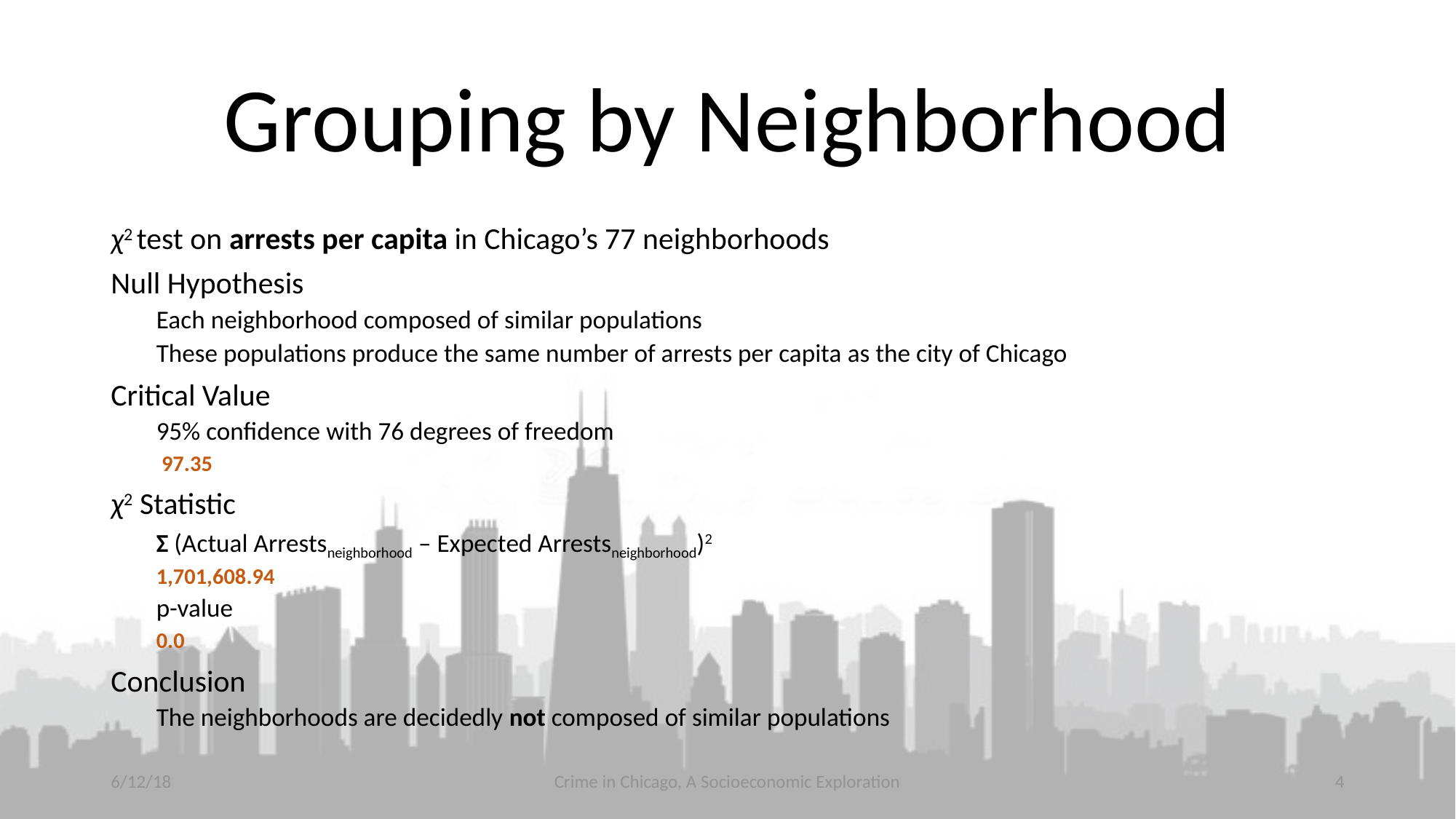

Grouping by Neighborhood
χ2 test on arrests per capita in Chicago’s 77 neighborhoods
Null Hypothesis
Each neighborhood composed of similar populations
These populations produce the same number of arrests per capita as the city of Chicago
Critical Value
95% confidence with 76 degrees of freedom
	 97.35
χ2 Statistic
Σ (Actual Arrestsneighborhood – Expected Arrestsneighborhood)2
	1,701,608.94
p-value
	0.0
Conclusion
The neighborhoods are decidedly not composed of similar populations

6/12/18
Crime in Chicago, A Socioeconomic Exploration
4